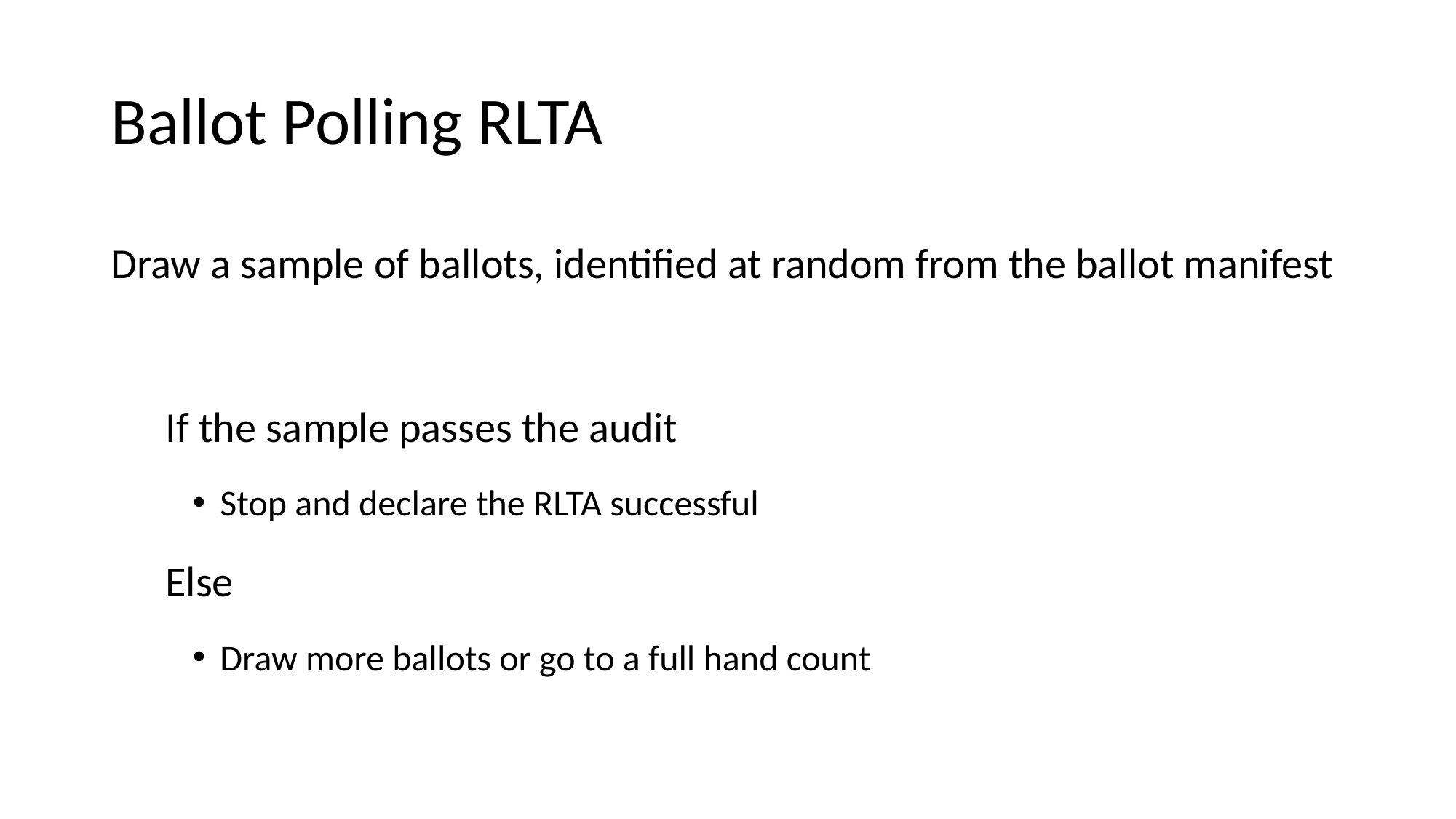

# Ballot Polling RLTA
Draw a sample of ballots, identified at random from the ballot manifest

If the sample passes the audit
Stop and declare the RLTA successful
Else
Draw more ballots or go to a full hand count